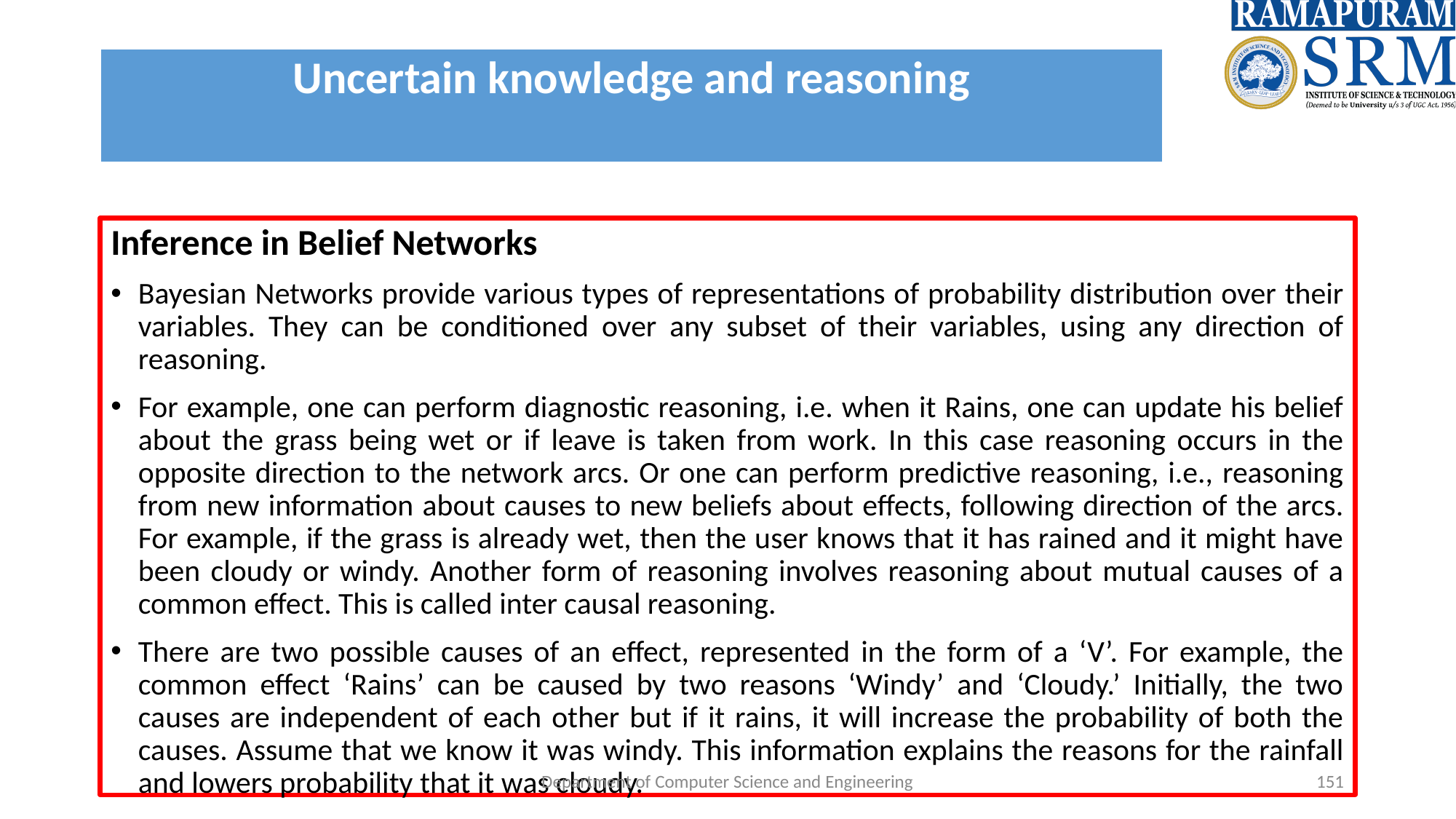

# Uncertain knowledge and reasoning
Inference in Belief Networks
Bayesian Networks provide various types of representations of probability distribution over their variables. They can be conditioned over any subset of their variables, using any direction of reasoning.
For example, one can perform diagnostic reasoning, i.e. when it Rains, one can update his belief about the grass being wet or if leave is taken from work. In this case reasoning occurs in the opposite direction to the network arcs. Or one can perform predictive reasoning, i.e., reasoning from new information about causes to new beliefs about effects, following direction of the arcs. For example, if the grass is already wet, then the user knows that it has rained and it might have been cloudy or windy. Another form of reasoning involves reasoning about mutual causes of a common effect. This is called inter causal reasoning.
There are two possible causes of an effect, represented in the form of a ‘V’. For example, the common effect ‘Rains’ can be caused by two reasons ‘Windy’ and ‘Cloudy.’ Initially, the two causes are independent of each other but if it rains, it will increase the probability of both the causes. Assume that we know it was windy. This information explains the reasons for the rainfall and lowers probability that it was cloudy.

Department of Computer Science and Engineering
151